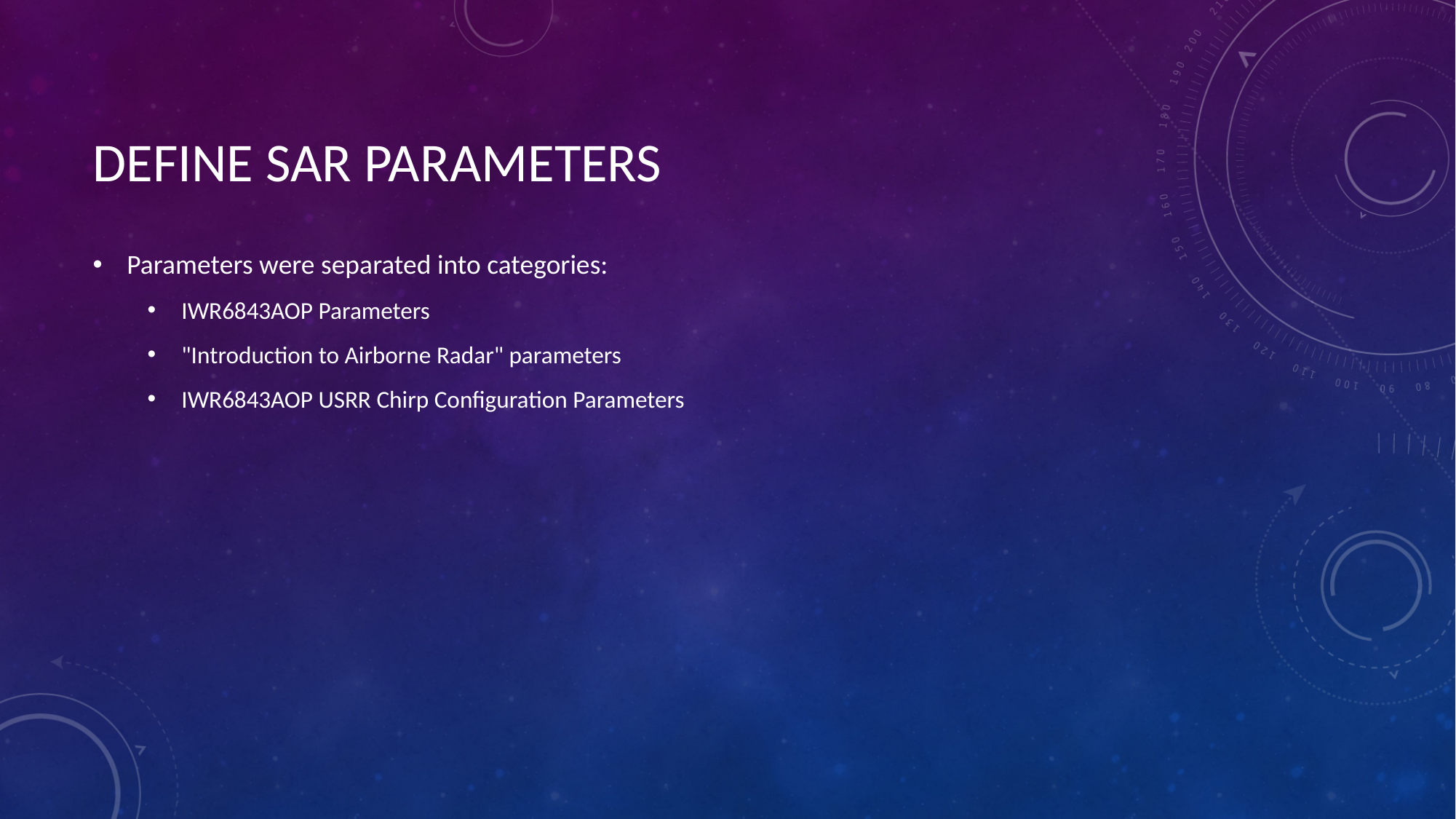

# Define sar parameters
Parameters were separated into categories:
IWR6843AOP Parameters
"Introduction to Airborne Radar" parameters
IWR6843AOP USRR Chirp Configuration Parameters